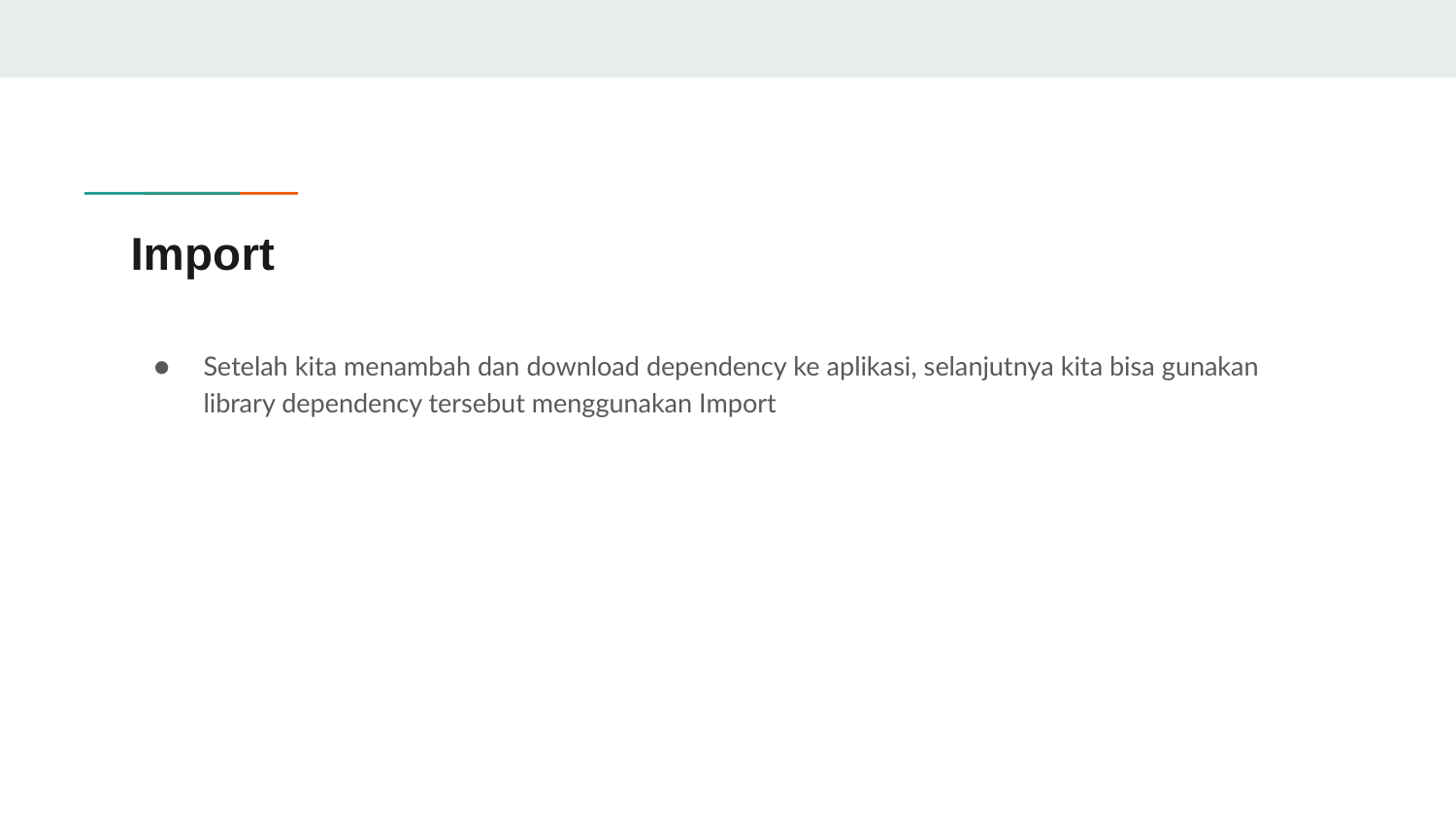

# Import
Setelah kita menambah dan download dependency ke aplikasi, selanjutnya kita bisa gunakan library dependency tersebut menggunakan Import